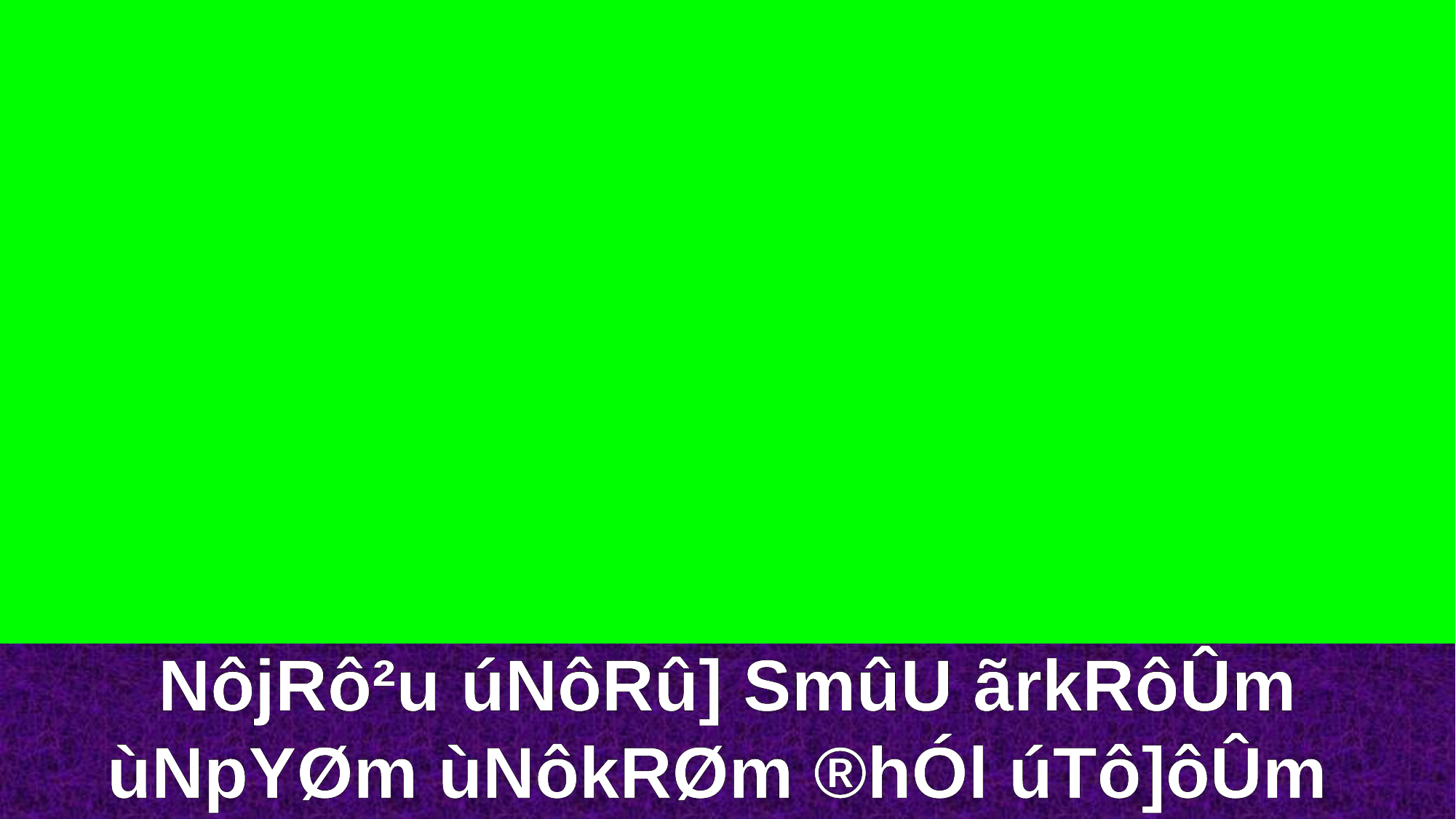

NôjRô²u úNôRû] SmûU ãrkRôÛm ùNpYØm ùNôkRØm ®hÓl úTô]ôÛm